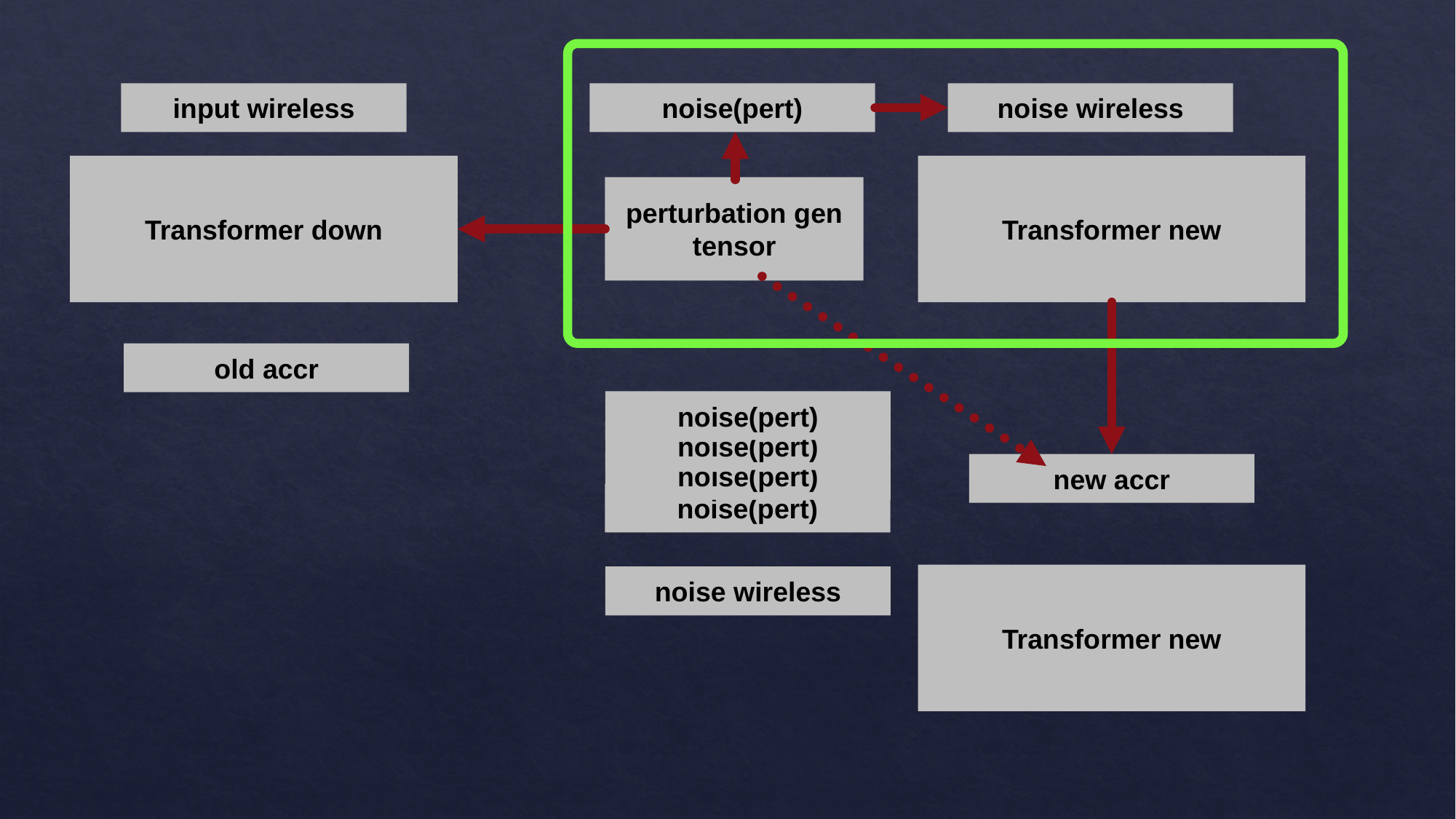

input wireless
noise(pert)
noise wireless
Transformer new
Transformer down
perturbation gen
tensor
old accr
noise(pert)
noise(pert)
noise(pert)
new accr
noise(pert)
Transformer new
noise wireless